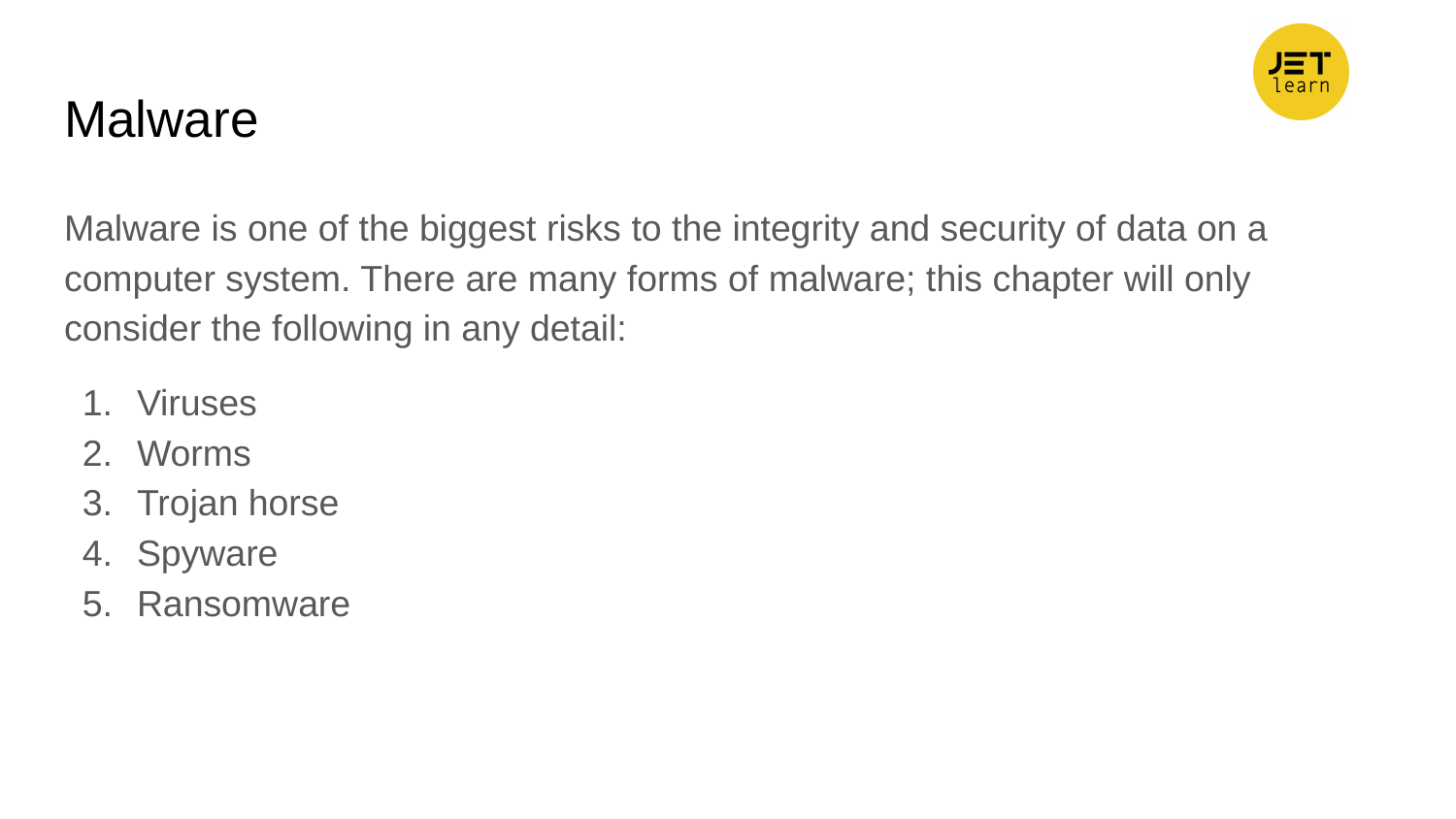

# Malware
Malware is one of the biggest risks to the integrity and security of data on a computer system. There are many forms of malware; this chapter will only consider the following in any detail:
Viruses
Worms
Trojan horse
Spyware
Ransomware